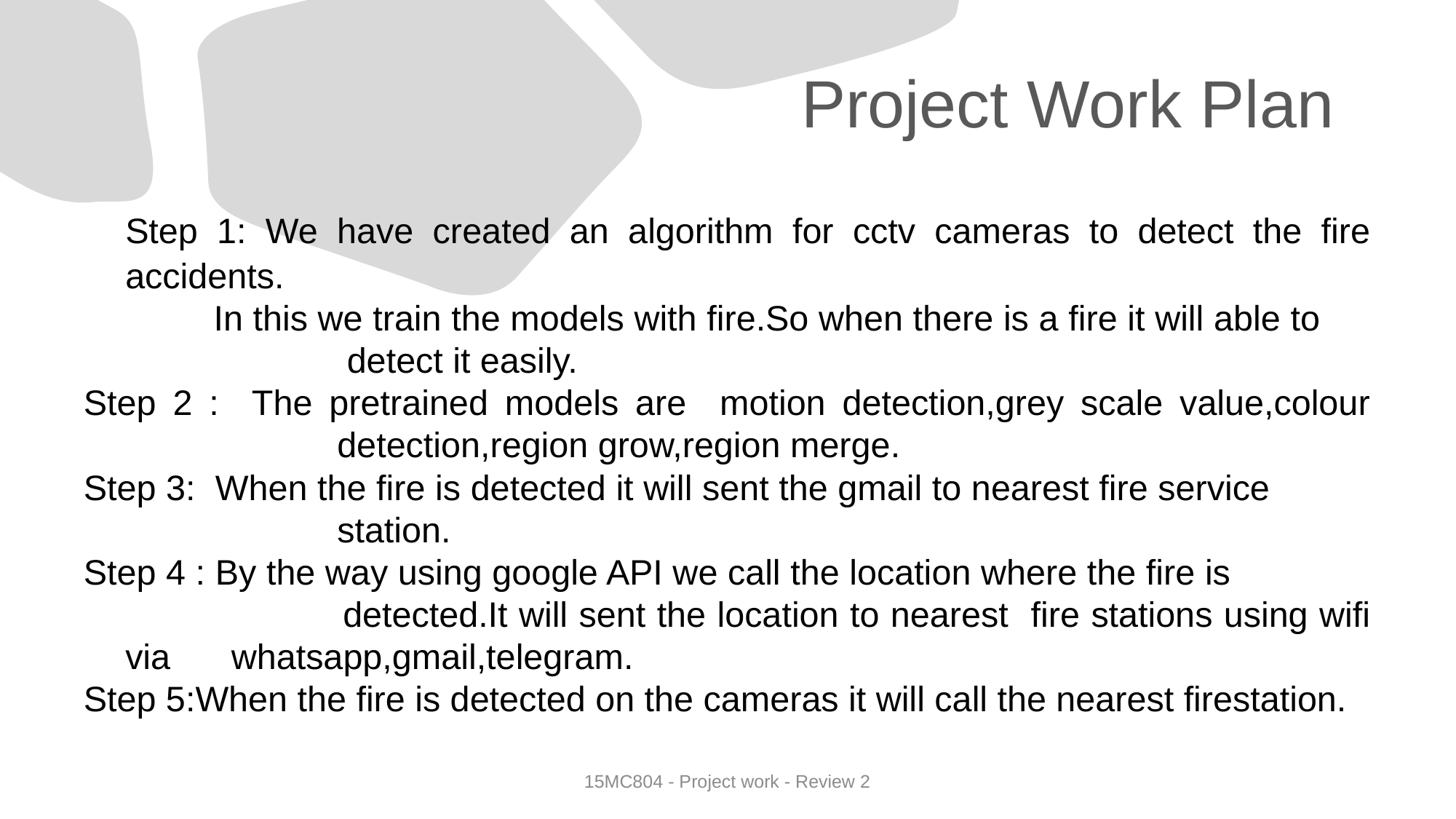

# Project Work Plan
  Step 1: We have created an algorithm for cctv cameras to detect the fire accidents.
             In this we train the models with fire.So when there is a fire it will able to                 	 detect it easily.
Step 2 :  The pretrained models are  motion detection,grey scale value,colour 	    	  	detection,region grow,region merge.
Step 3:  When the fire is detected it will sent the gmail to nearest fire service  	          	  	station.
Step 4 : By the way using google API we call the location where the fire is 	            	 	detected.It will sent the location to nearest  fire stations using wifi via 	whatsapp,gmail,telegram.
Step 5:When the fire is detected on the cameras it will call the nearest firestation.
15MC804 - Project work - Review 2